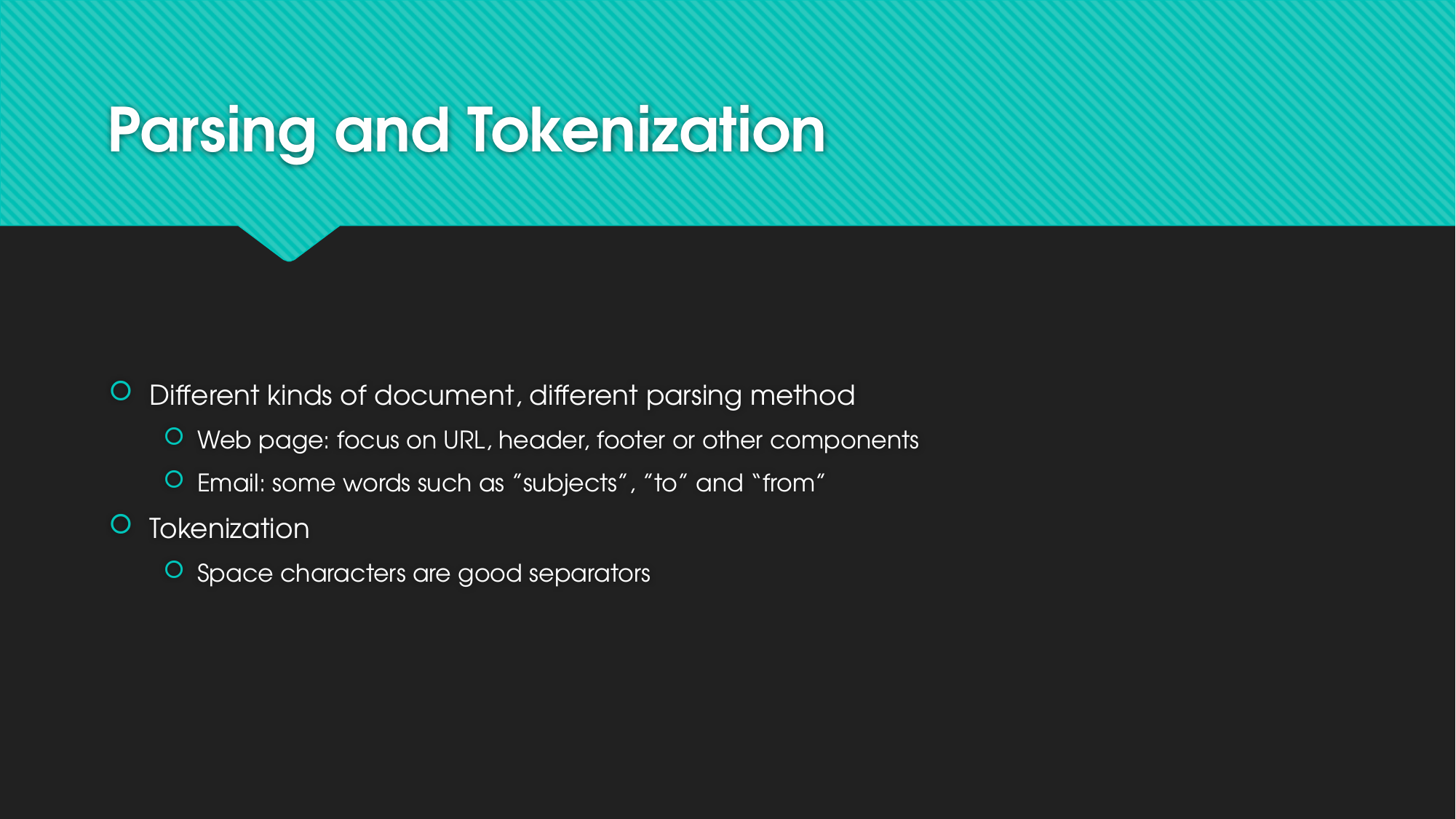

# Parsing and Tokenization
Different kinds of document, different parsing method
Web page: focus on URL, header, footer or other components
Email: some words such as ”subjects”, ”to” and “from”
Tokenization
Space characters are good separators